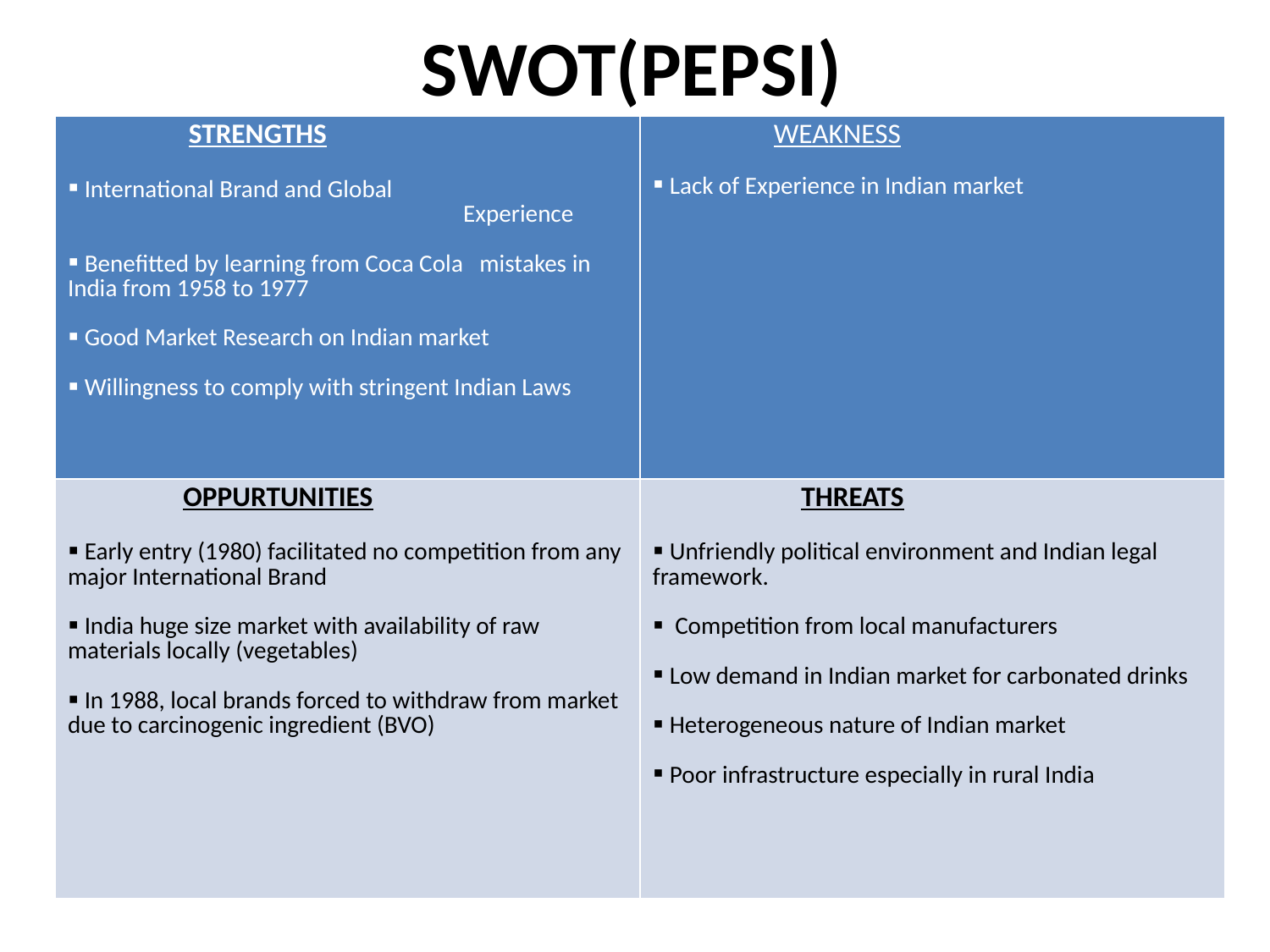

# SWOT(PEPSI)
| STRENGTHS International Brand and Global Experience Benefitted by learning from Coca Cola mistakes in India from 1958 to 1977 Good Market Research on Indian market Willingness to comply with stringent Indian Laws | WEAKNESS Lack of Experience in Indian market |
| --- | --- |
| OPPURTUNITIES Early entry (1980) facilitated no competition from any major International Brand India huge size market with availability of raw materials locally (vegetables) In 1988, local brands forced to withdraw from market due to carcinogenic ingredient (BVO) | THREATS Unfriendly political environment and Indian legal framework. Competition from local manufacturers Low demand in Indian market for carbonated drinks Heterogeneous nature of Indian market Poor infrastructure especially in rural India |